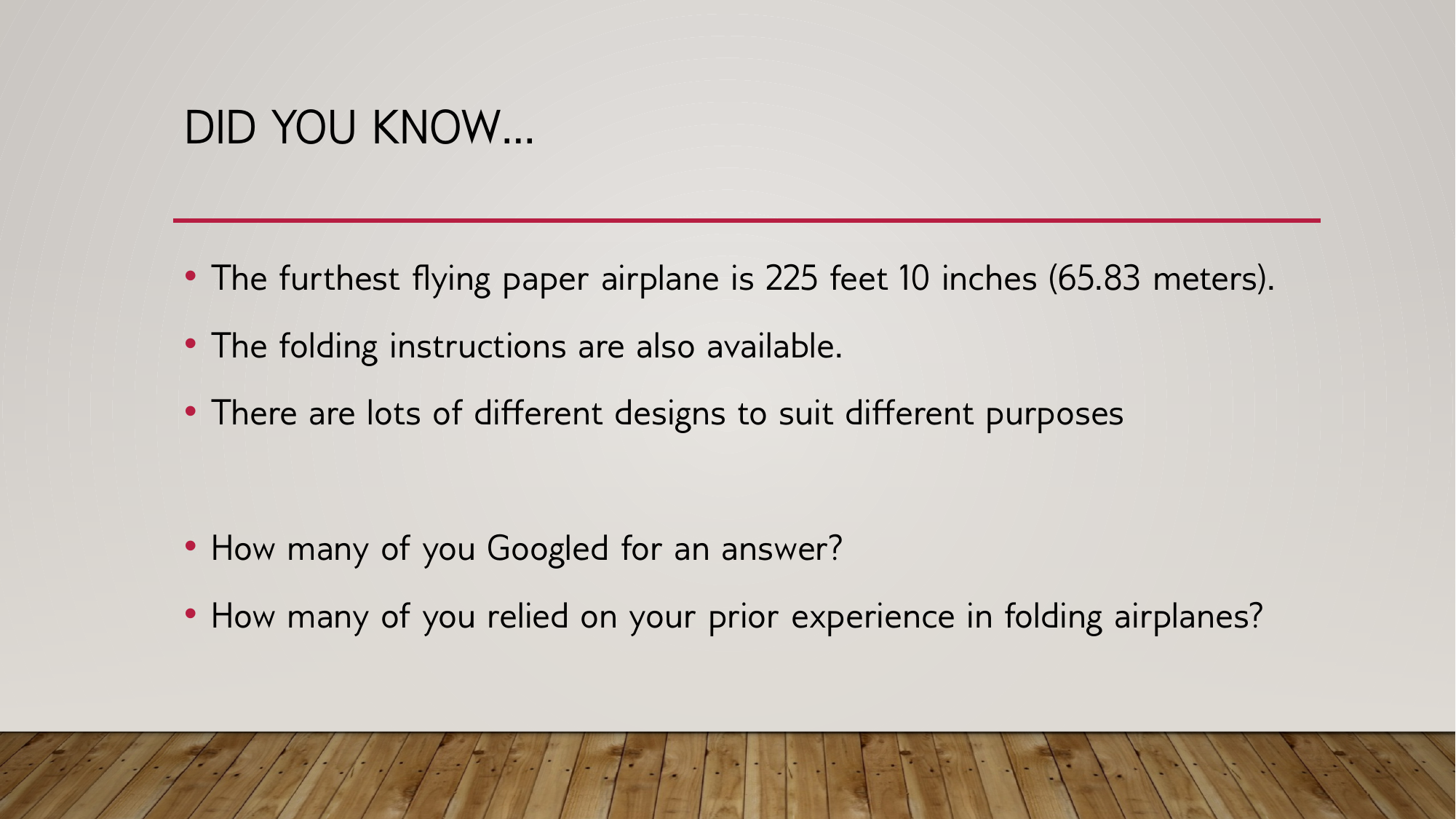

# Did you know…
The furthest flying paper airplane is 225 feet 10 inches (65.83 meters).
The folding instructions are also available.
There are lots of different designs to suit different purposes

How many of you Googled for an answer?
How many of you relied on your prior experience in folding airplanes?